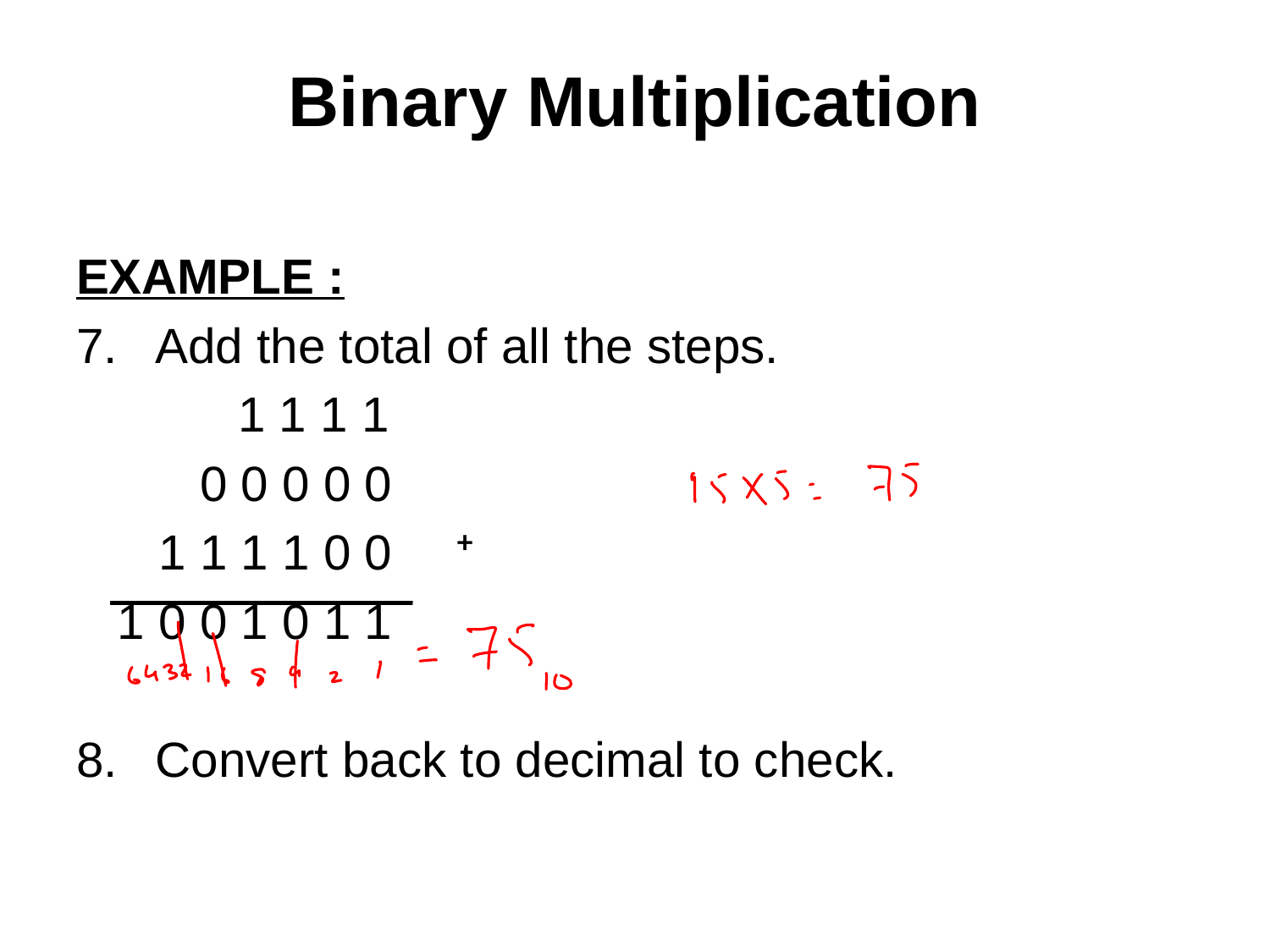

# Binary Multiplication
EXAMPLE :
Add the total of all the steps.
	      1 1 1 1
         0 0 0 0 0
      1 1 1 1 0 0
   1 0 0 1 0 1 1

Convert back to decimal to check.
+